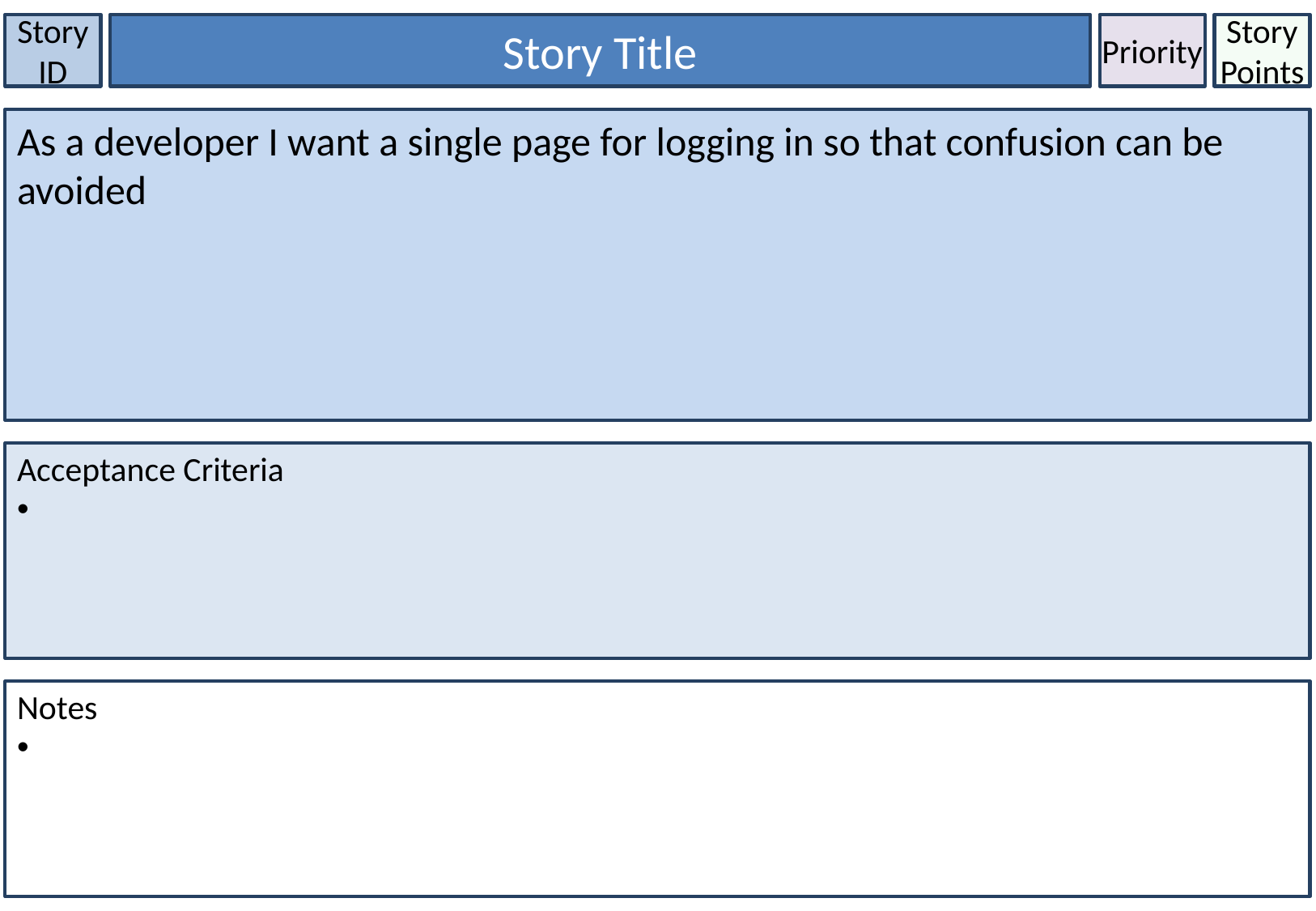

Story ID
Story Title
Priority
Story Points
As a developer I want a single page for logging in so that confusion can be avoided
Acceptance Criteria

Notes